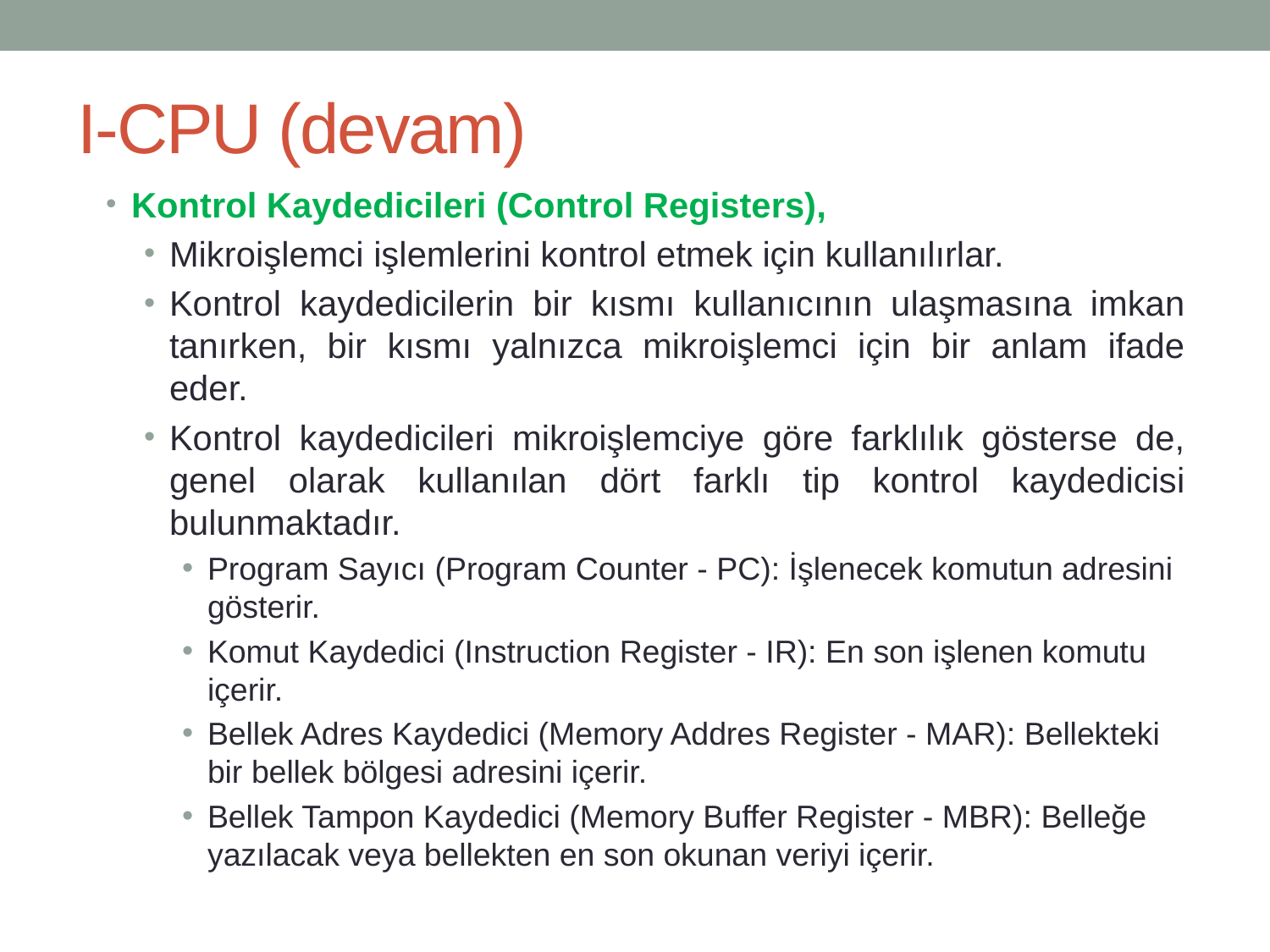

# I-CPU (devam)
Kontrol Kaydedicileri (Control Registers),
Mikroişlemci işlemlerini kontrol etmek için kullanılırlar.
Kontrol kaydedicilerin bir kısmı kullanıcının ulaşmasına imkan tanırken, bir kısmı yalnızca mikroişlemci için bir anlam ifade eder.
Kontrol kaydedicileri mikroişlemciye göre farklılık gösterse de, genel olarak kullanılan dört farklı tip kontrol kaydedicisi bulunmaktadır.
Program Sayıcı (Program Counter - PC): İşlenecek komutun adresini gösterir.
Komut Kaydedici (Instruction Register - IR): En son işlenen komutu içerir.
Bellek Adres Kaydedici (Memory Addres Register - MAR): Bellekteki bir bellek bölgesi adresini içerir.
Bellek Tampon Kaydedici (Memory Buffer Register - MBR): Belleğe yazılacak veya bellekten en son okunan veriyi içerir.